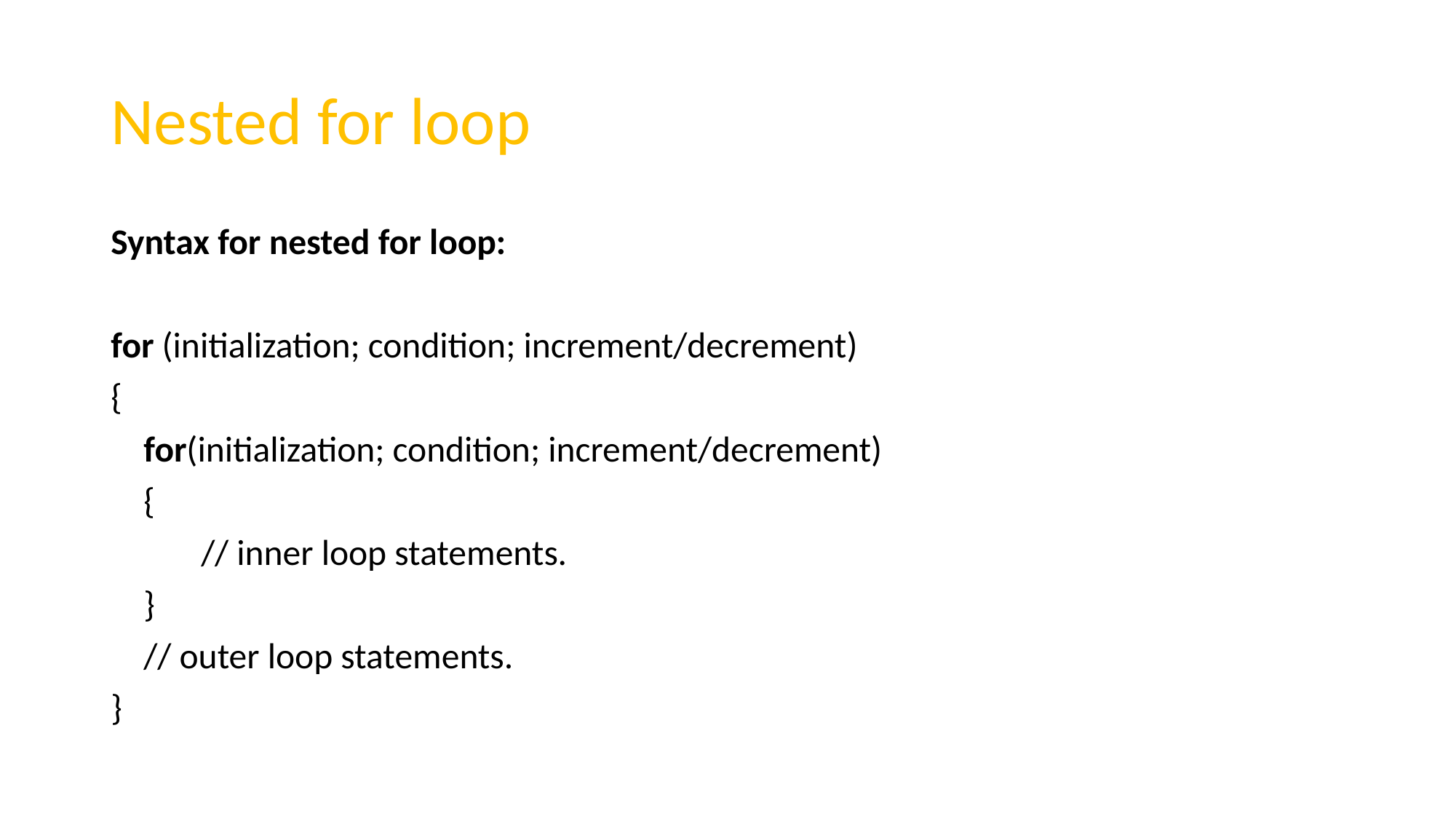

# Nested for loop
Syntax for nested for loop:

for (initialization; condition; increment/decrement)
{
    for(initialization; condition; increment/decrement)
    {
           // inner loop statements.
    }
    // outer loop statements.
}